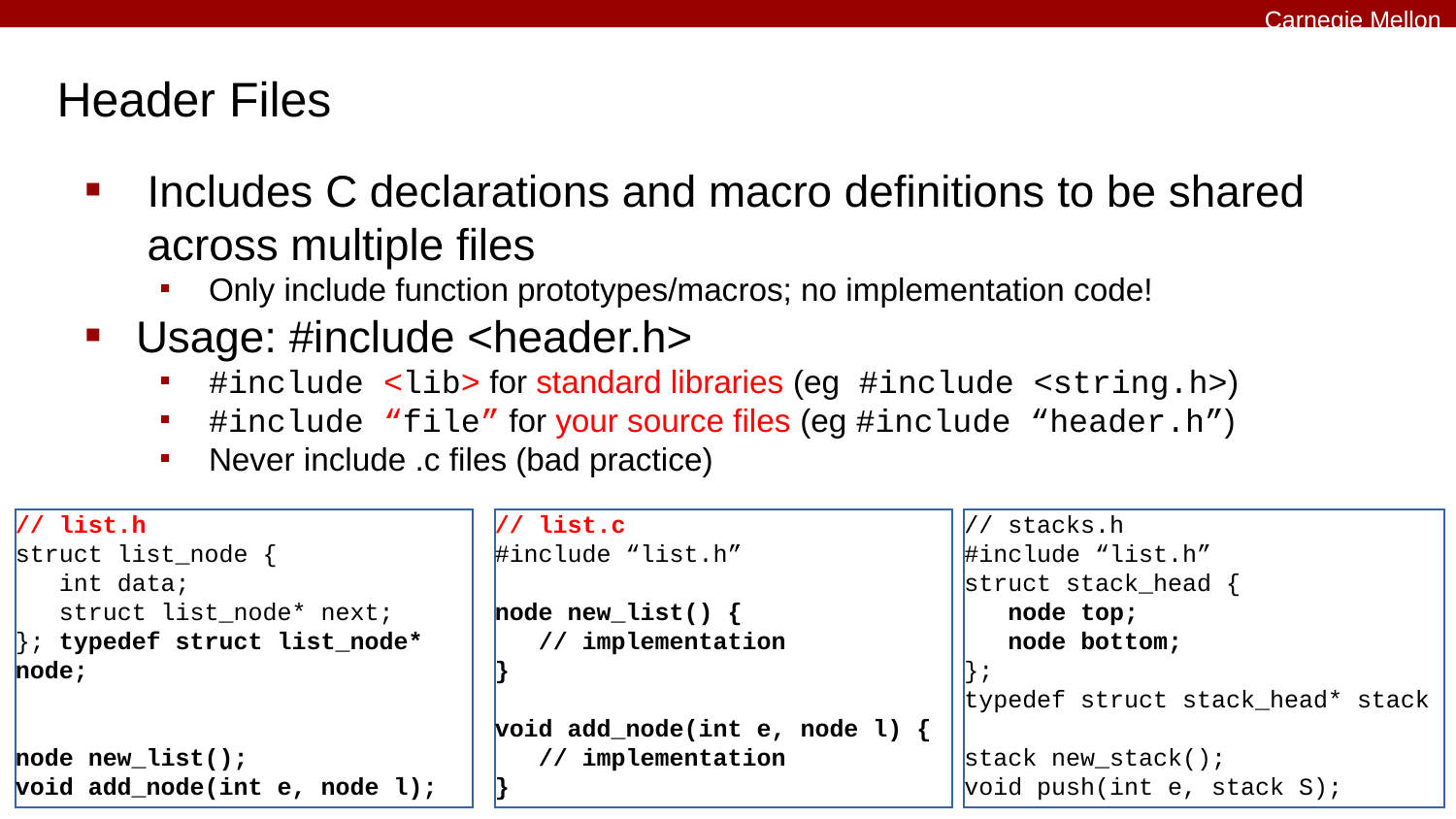

# Header Files
Includes C declarations and macro definitions to be shared across multiple files
Only include function prototypes/macros; no implementation code!
Usage: #include <header.h>
#include <lib> for standard libraries (eg #include <string.h>)
#include “file” for your source files (eg #include “header.h”)
Never include .c files (bad practice)
// list.h
struct list_node {
   int data;
   struct list_node* next;
}; typedef struct list_node* node;

node new_list();
void add_node(int e, node l);
// list.c
#include “list.h”

node new_list() {
   // implementation
}

void add_node(int e, node l) {
   // implementation
}
// stacks.h
#include “list.h”
struct stack_head {
   node top;
   node bottom;
};
typedef struct stack_head* stack

stack new_stack();
void push(int e, stack S);